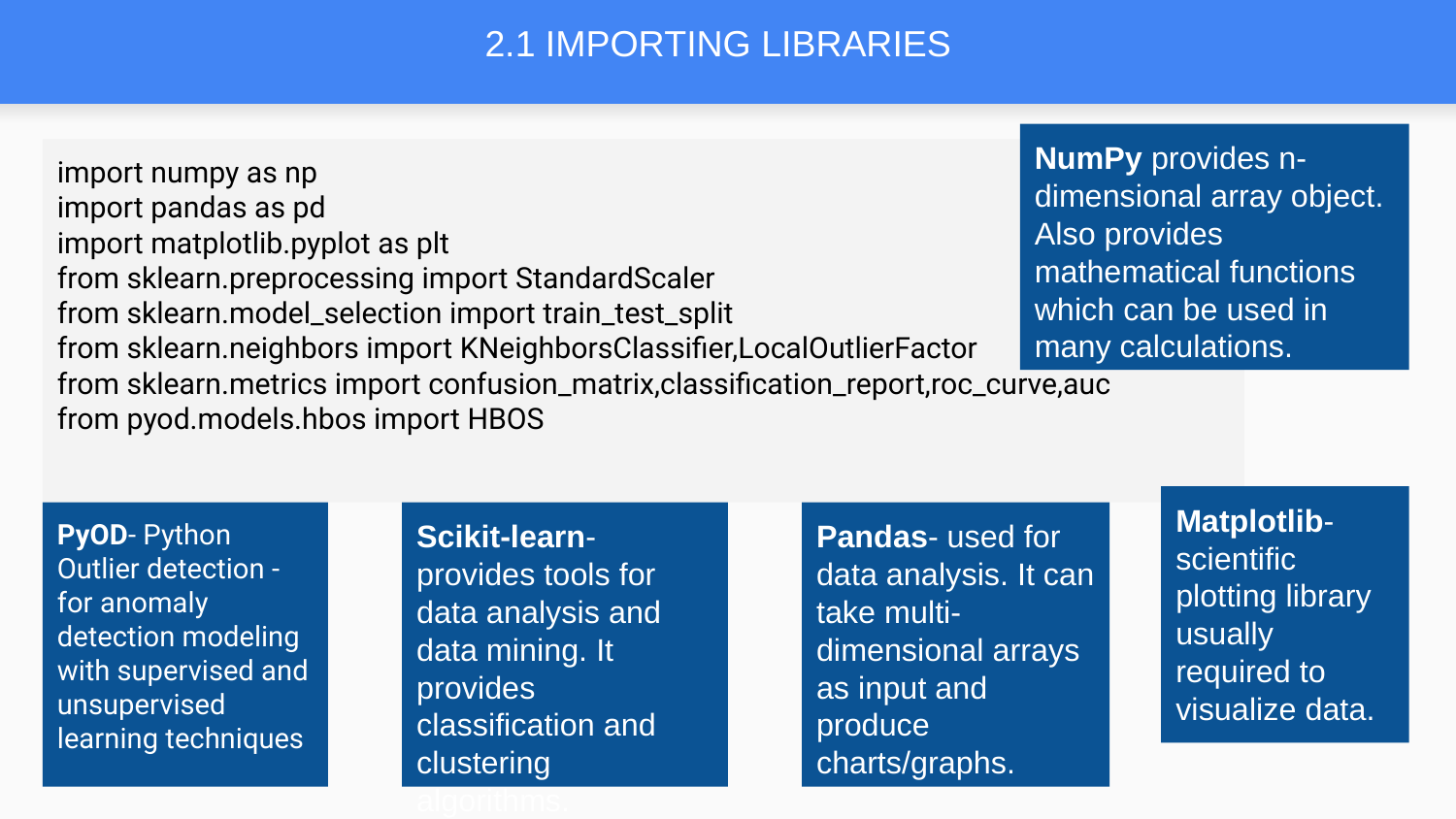

# 2.1 IMPORTING LIBRARIES
NumPy provides n-dimensional array object. Also provides mathematical functions which can be used in many calculations.

import numpy as np
import pandas as pd
import matplotlib.pyplot as plt
from sklearn.preprocessing import StandardScaler
from sklearn.model_selection import train_test_split
from sklearn.neighbors import KNeighborsClassifier,LocalOutlierFactor
from sklearn.metrics import confusion_matrix,classification_report,roc_curve,auc
from pyod.models.hbos import HBOS

Matplotlib- scientific plotting library usually required to visualize data.
Pandas- used for data analysis. It can take multi-dimensional arrays as input and produce charts/graphs.
PyOD- Python Outlier detection -for anomaly detection modeling with supervised and unsupervised learning techniques
Scikit-learn- provides tools for data analysis and data mining. It provides classification and clustering algorithms.